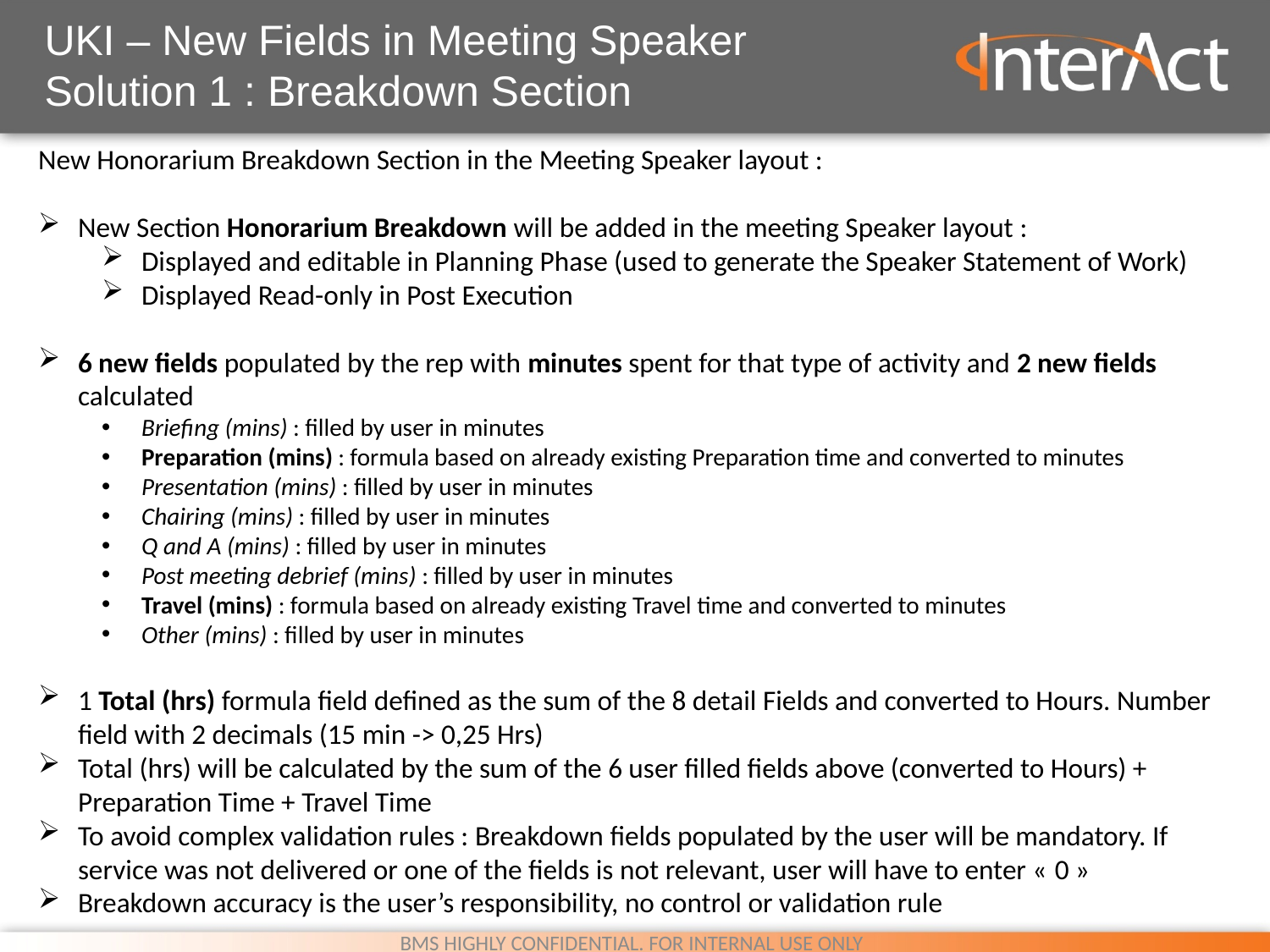

# UKI – New Fields in Meeting Speaker Solution 1 : Breakdown Section
New Honorarium Breakdown Section in the Meeting Speaker layout :

New Section Honorarium Breakdown will be added in the meeting Speaker layout :
Displayed and editable in Planning Phase (used to generate the Speaker Statement of Work)
Displayed Read-only in Post Execution

6 new fields populated by the rep with minutes spent for that type of activity and 2 new fields calculated
Briefing (mins) : filled by user in minutes
Preparation (mins) : formula based on already existing Preparation time and converted to minutes
Presentation (mins) : filled by user in minutes
Chairing (mins) : filled by user in minutes
Q and A (mins) : filled by user in minutes
Post meeting debrief (mins) : filled by user in minutes
Travel (mins) : formula based on already existing Travel time and converted to minutes
Other (mins) : filled by user in minutes

1 Total (hrs) formula field defined as the sum of the 8 detail Fields and converted to Hours. Number field with 2 decimals (15 min -> 0,25 Hrs)
Total (hrs) will be calculated by the sum of the 6 user filled fields above (converted to Hours) + Preparation Time + Travel Time
To avoid complex validation rules : Breakdown fields populated by the user will be mandatory. If service was not delivered or one of the fields is not relevant, user will have to enter « 0 »
Breakdown accuracy is the user’s responsibility, no control or validation rule

BMS HIGHLY CONFIDENTIAL. FOR INTERNAL USE ONLY